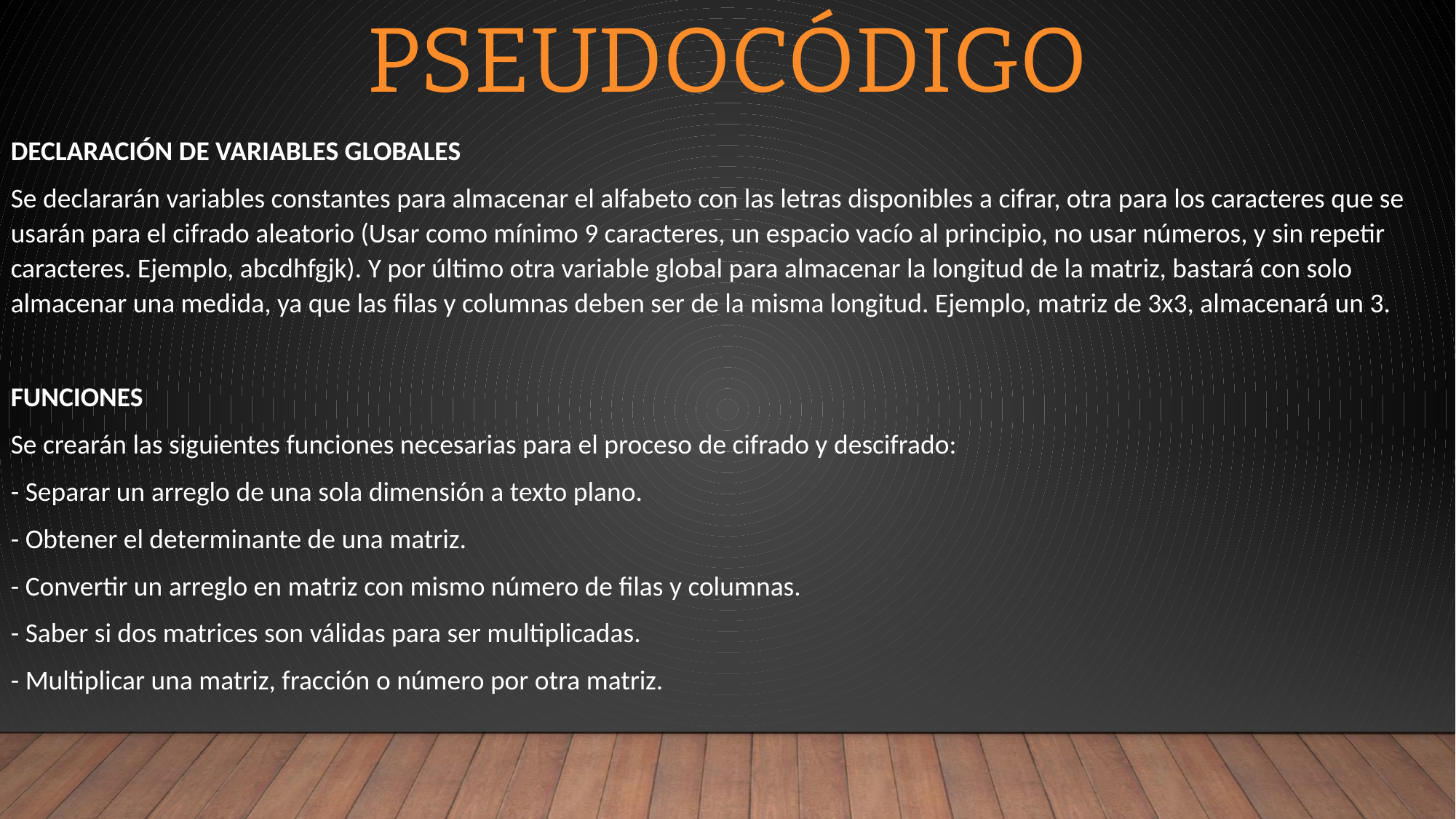

# PSEUDOCÓDIGO
DECLARACIÓN DE VARIABLES GLOBALES
Se declararán variables constantes para almacenar el alfabeto con las letras disponibles a cifrar, otra para los caracteres que se usarán para el cifrado aleatorio (Usar como mínimo 9 caracteres, un espacio vacío al principio, no usar números, y sin repetir caracteres. Ejemplo, abcdhfgjk). Y por último otra variable global para almacenar la longitud de la matriz, bastará con solo almacenar una medida, ya que las filas y columnas deben ser de la misma longitud. Ejemplo, matriz de 3x3, almacenará un 3.

FUNCIONES
Se crearán las siguientes funciones necesarias para el proceso de cifrado y descifrado:
- Separar un arreglo de una sola dimensión a texto plano.
- Obtener el determinante de una matriz.
- Convertir un arreglo en matriz con mismo número de filas y columnas.
- Saber si dos matrices son válidas para ser multiplicadas.
- Multiplicar una matriz, fracción o número por otra matriz.